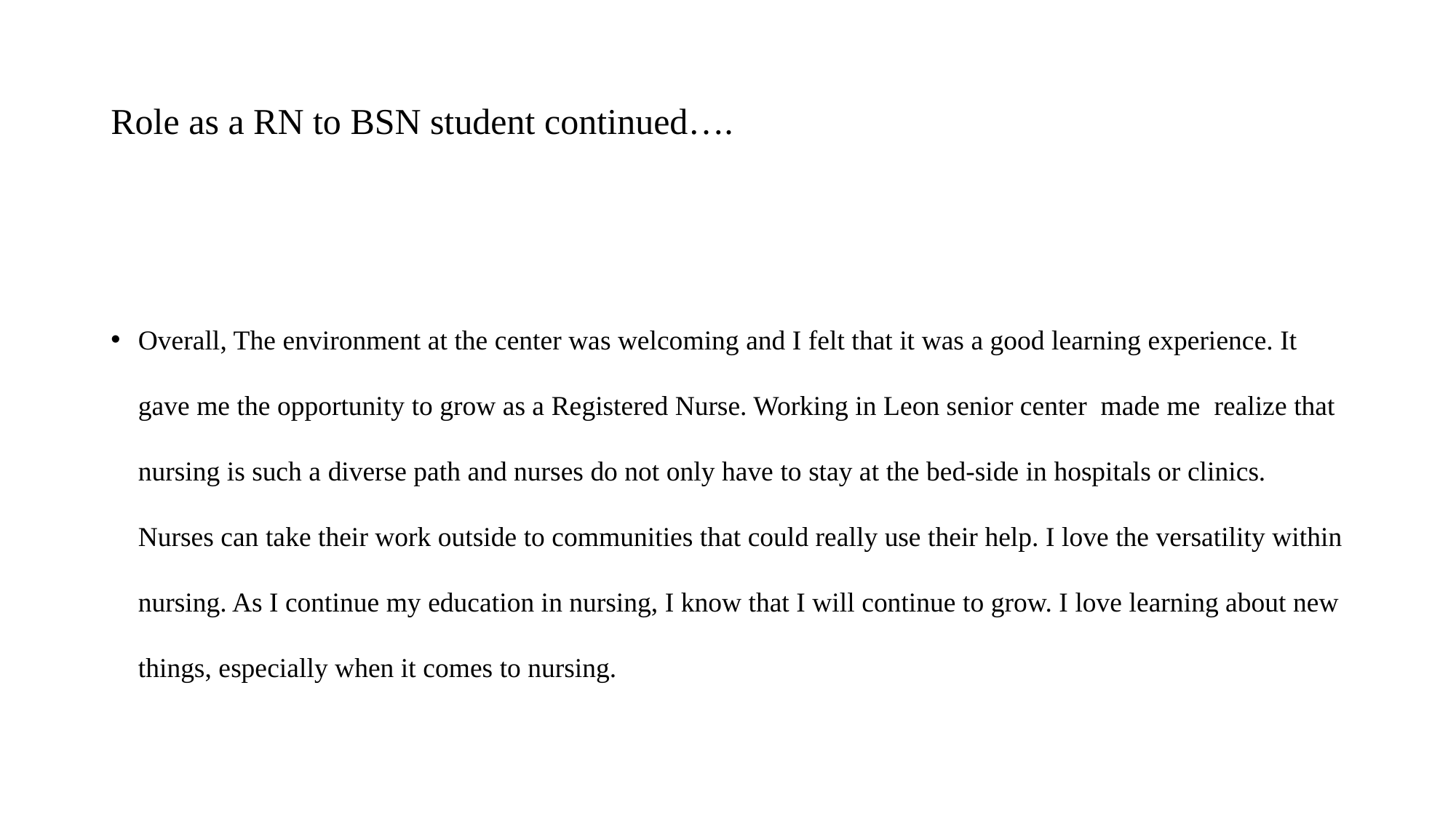

# Role as a RN to BSN student continued….

Overall, The environment at the center was welcoming and I felt that it was a good learning experience. It  gave me the opportunity to grow as a Registered Nurse. Working in Leon senior center  made me  realize that nursing is such a diverse path and nurses do not only have to stay at the bed-side in hospitals or clinics. Nurses can take their work outside to communities that could really use their help. I love the versatility within nursing. As I continue my education in nursing, I know that I will continue to grow. I love learning about new things, especially when it comes to nursing.